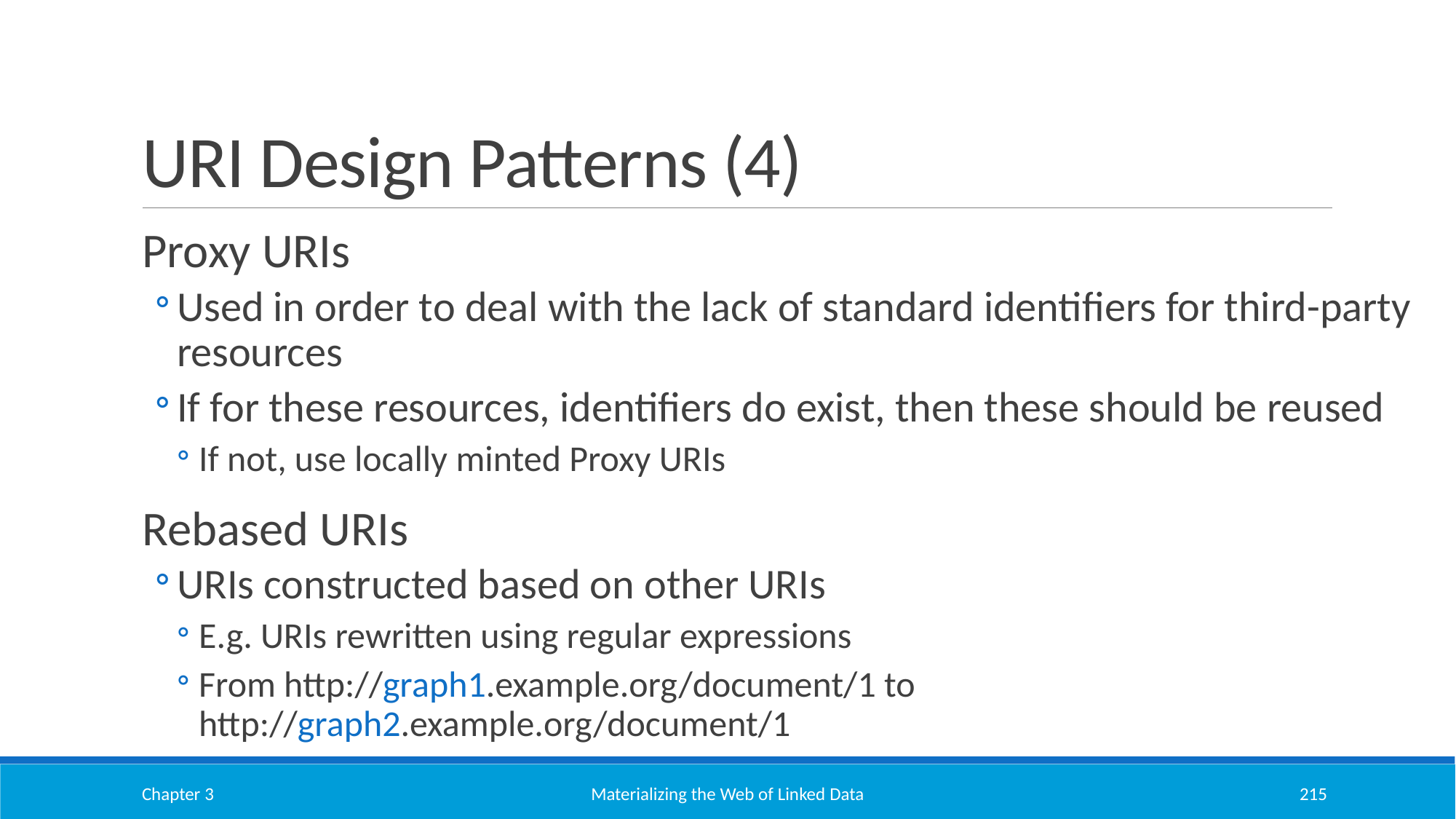

# URI Design Patterns (4)
Proxy URIs
Used in order to deal with the lack of standard identifiers for third-party resources
If for these resources, identifiers do exist, then these should be reused
If not, use locally minted Proxy URIs
Rebased URIs
URIs constructed based on other URIs
E.g. URIs rewritten using regular expressions
From http://graph1.example.org/document/1 to http://graph2.example.org/document/1
Chapter 3
Materializing the Web of Linked Data
215